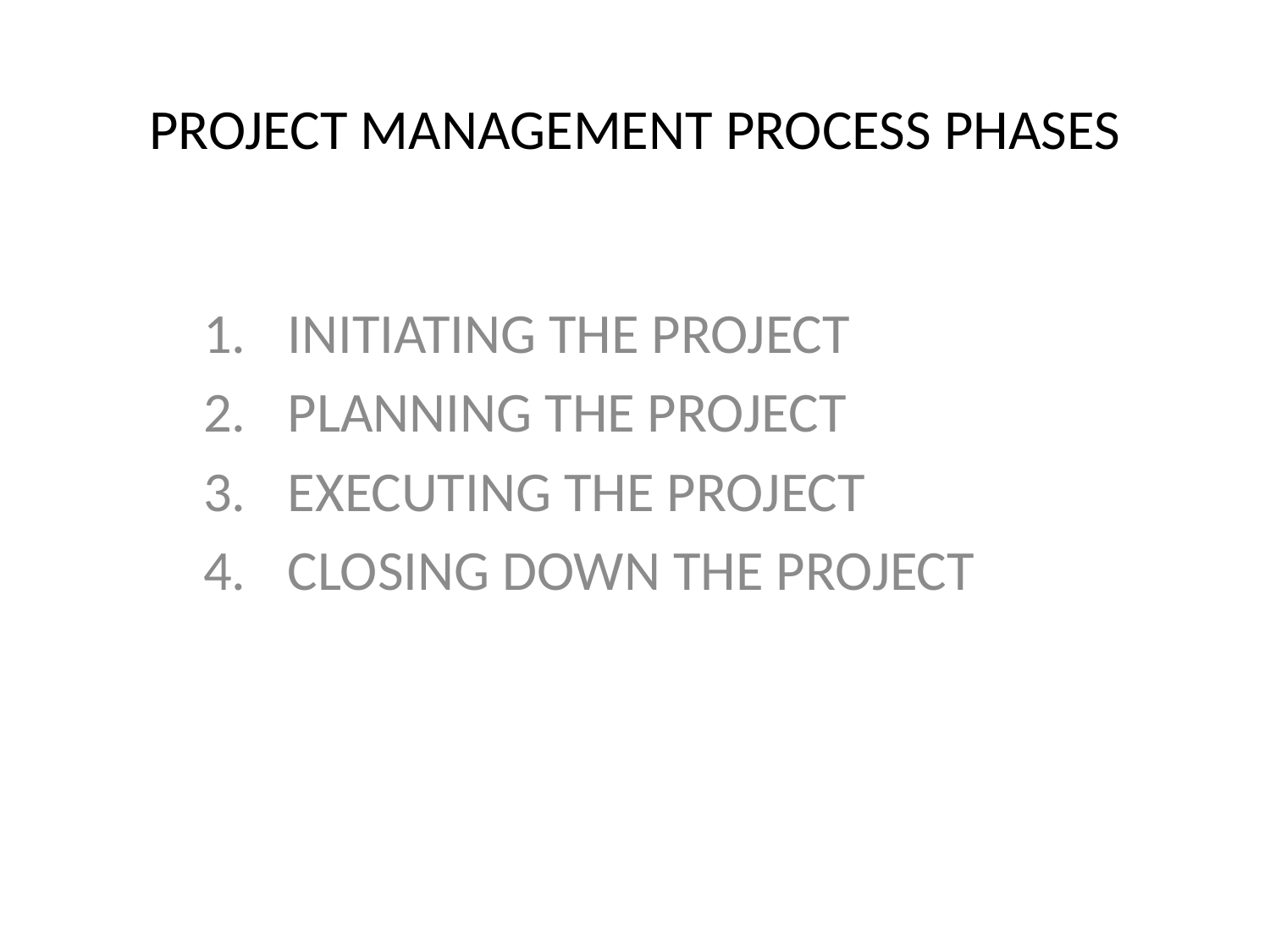

# PROJECT MANAGEMENT PROCESS PHASES

INITIATING THE PROJECT
PLANNING THE PROJECT
EXECUTING THE PROJECT
CLOSING DOWN THE PROJECT